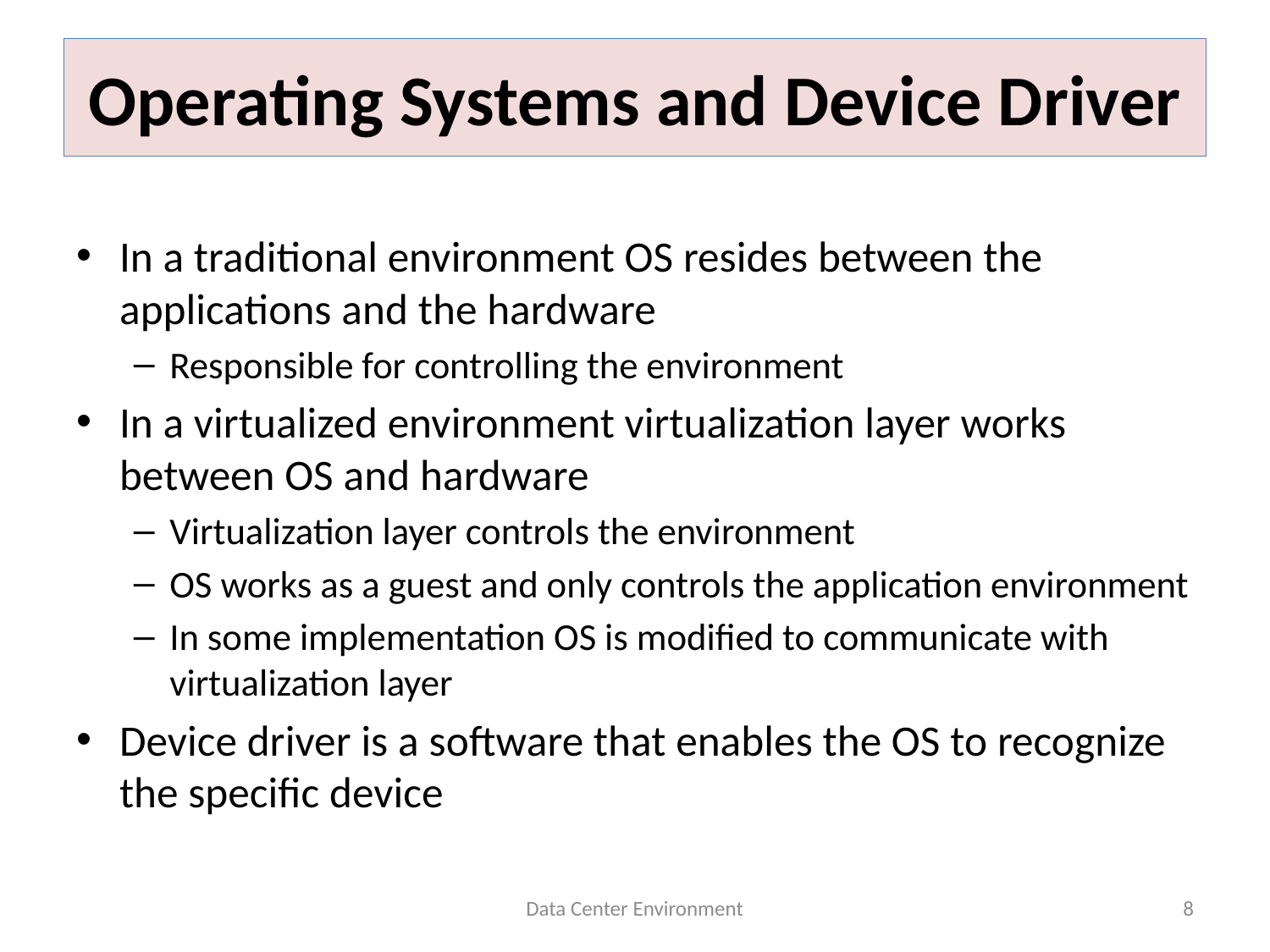

# Operating Systems and Device Driver
In a traditional environment OS resides between the applications and the hardware
Responsible for controlling the environment
In a virtualized environment virtualization layer works between OS and hardware
Virtualization layer controls the environment
OS works as a guest and only controls the application environment
In some implementation OS is modified to communicate with virtualization layer
Device driver is a software that enables the OS to recognize the specific device

Data Center Environment
8